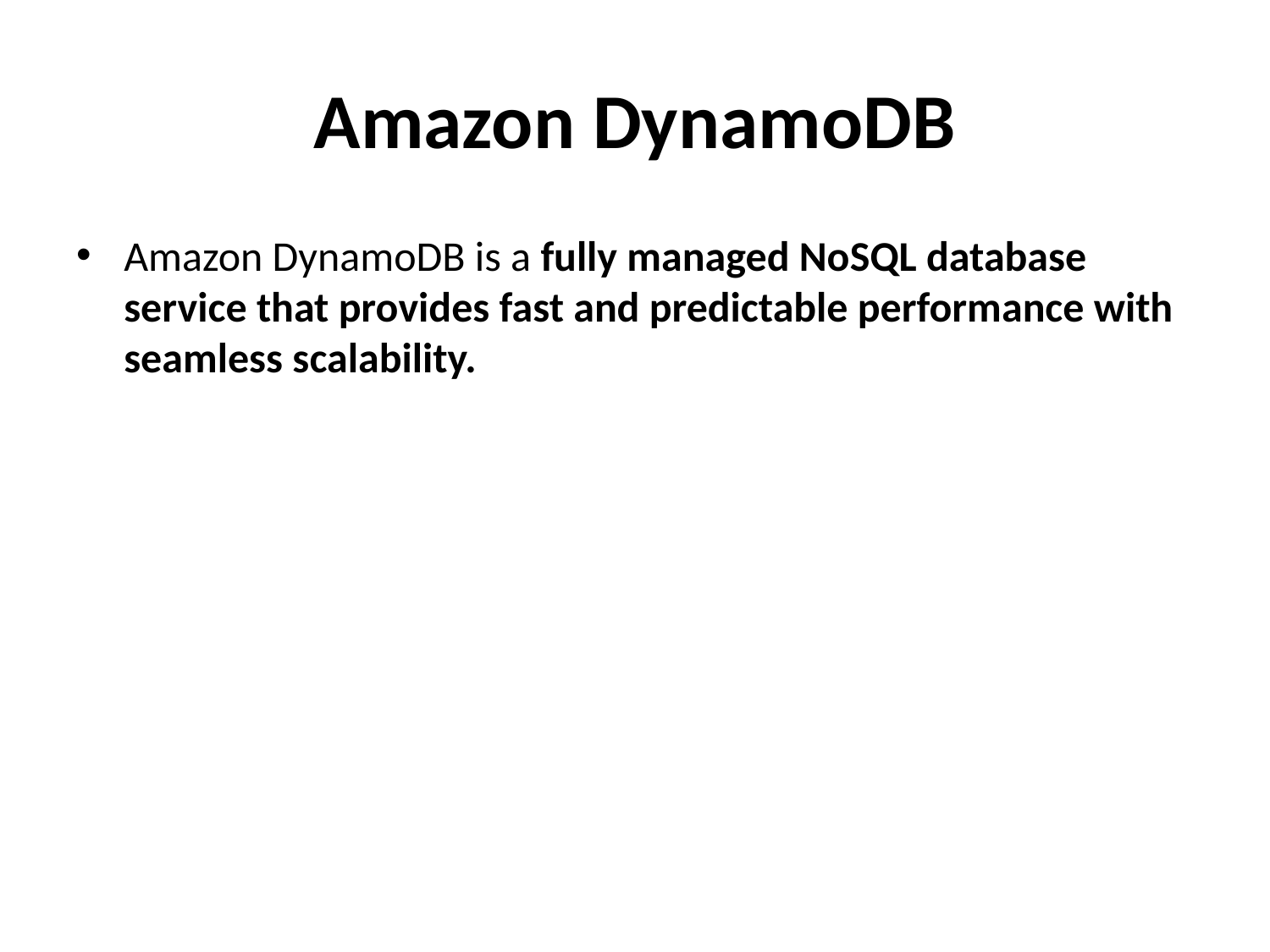

# Amazon DynamoDB
Amazon DynamoDB is a fully managed NoSQL database service that provides fast and predictable performance with seamless scalability.